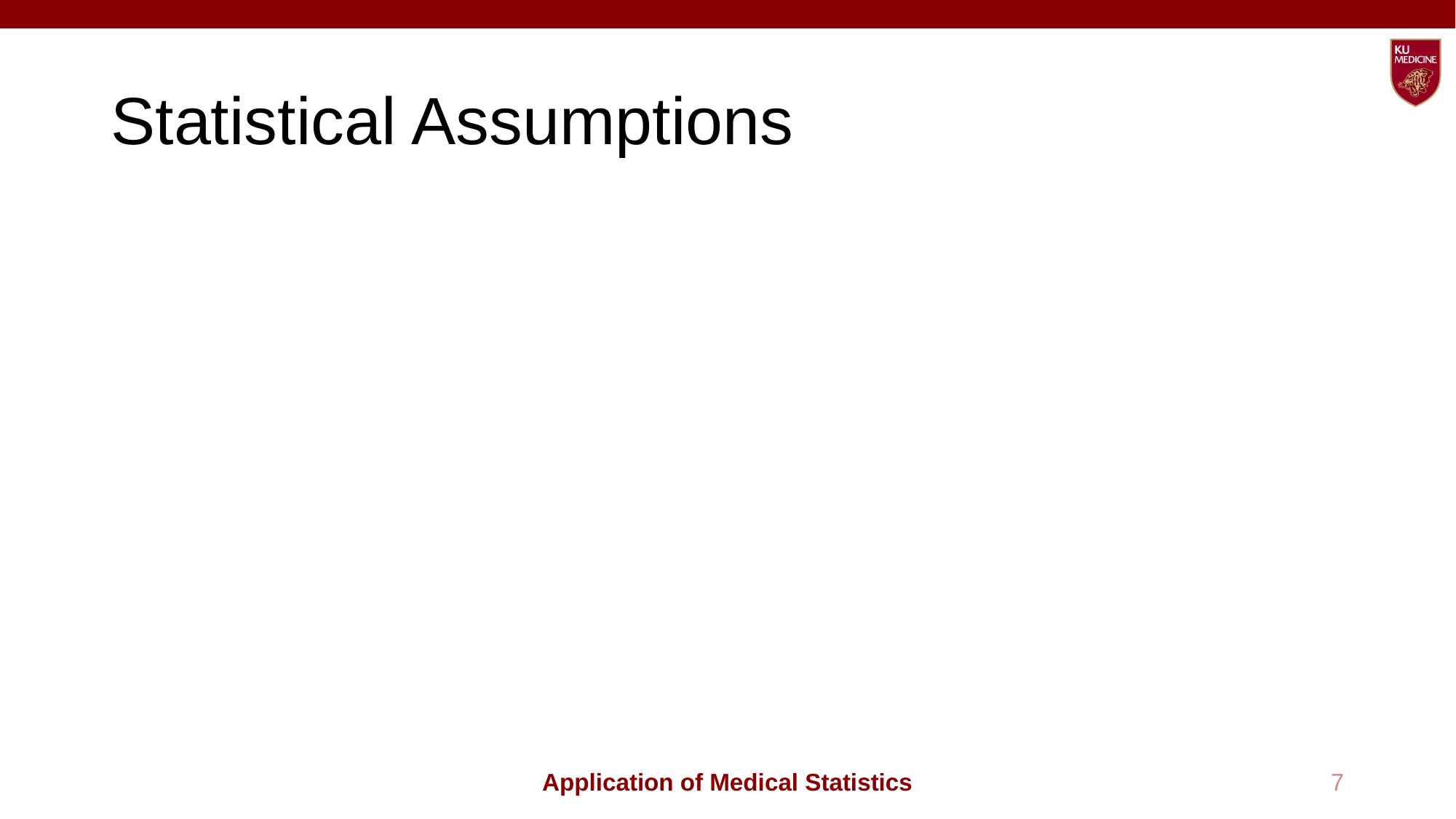

# Statistical Assumptions

7
Application of Medical Statistics